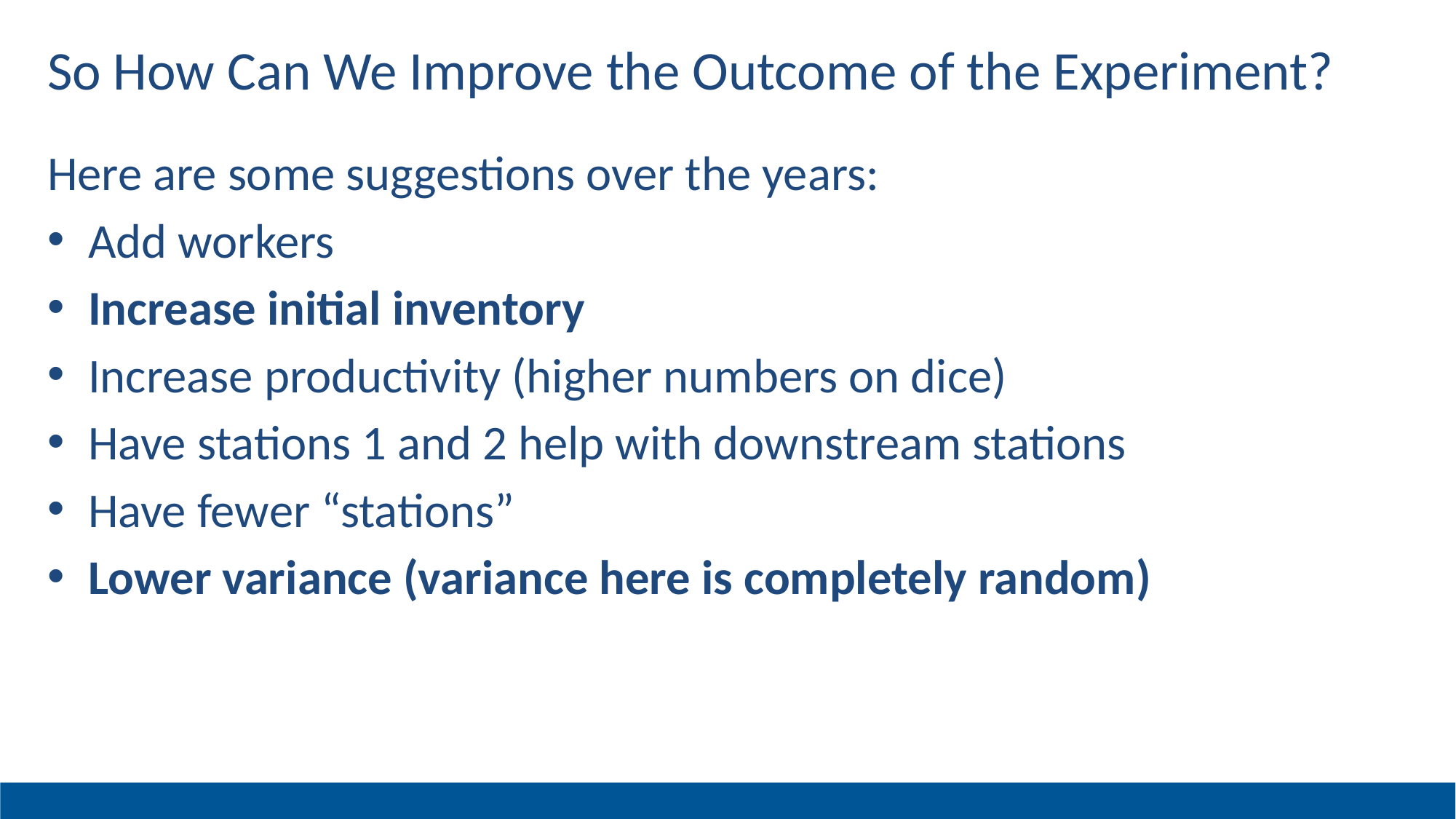

# So How Can We Improve the Outcome of the Experiment?
Here are some suggestions over the years:
Add workers
Increase initial inventory
Increase productivity (higher numbers on dice)
Have stations 1 and 2 help with downstream stations
Have fewer “stations”
Lower variance (variance here is completely random)